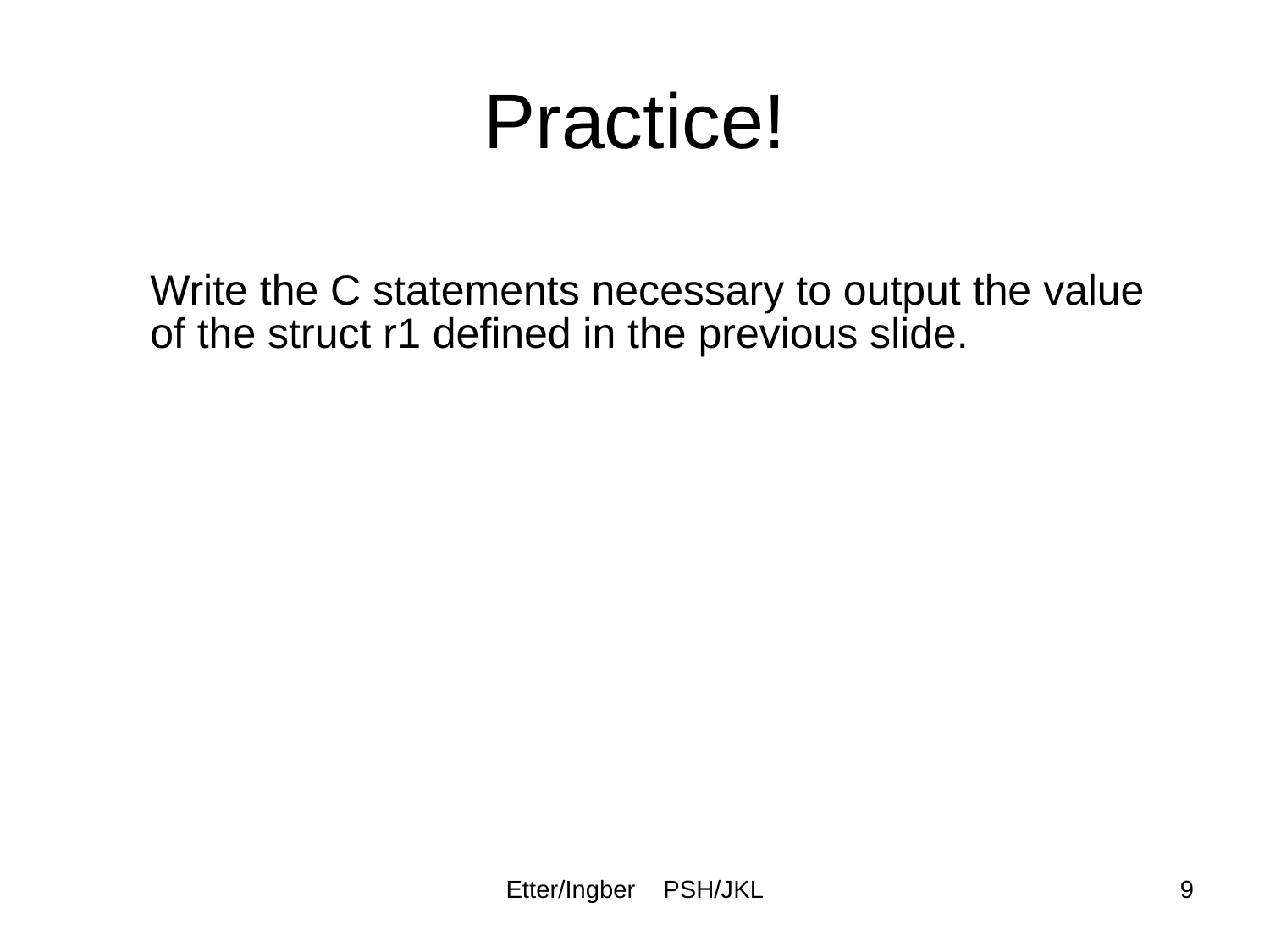

# Practice!
Write the C statements necessary to output the value of the struct r1 defined in the previous slide.

Etter/Ingber    PSH/JKL
9